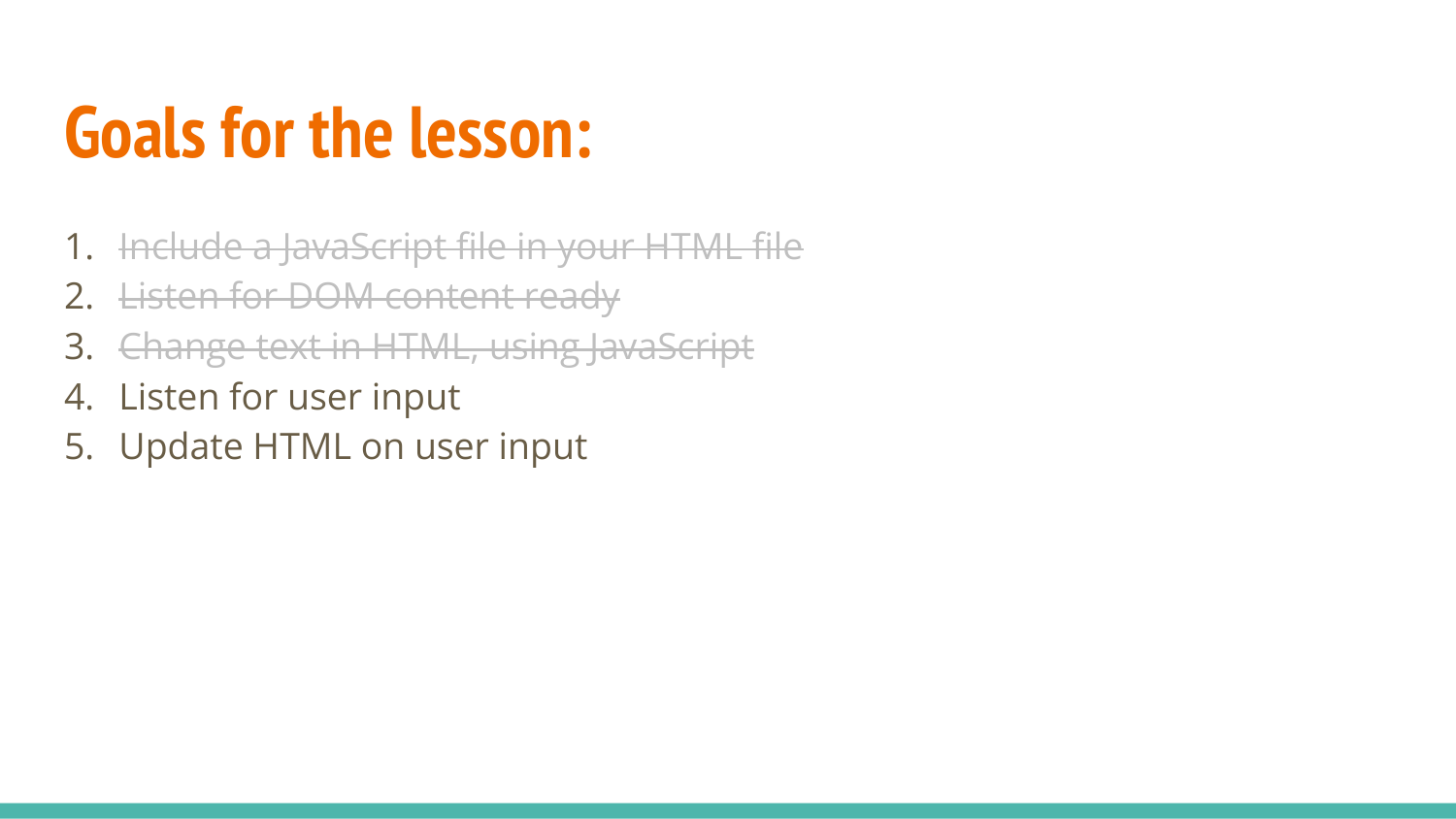

# Goals for the lesson:
Include a JavaScript file in your HTML file
Listen for DOM content ready
Change text in HTML, using JavaScript
Listen for user input
Update HTML on user input